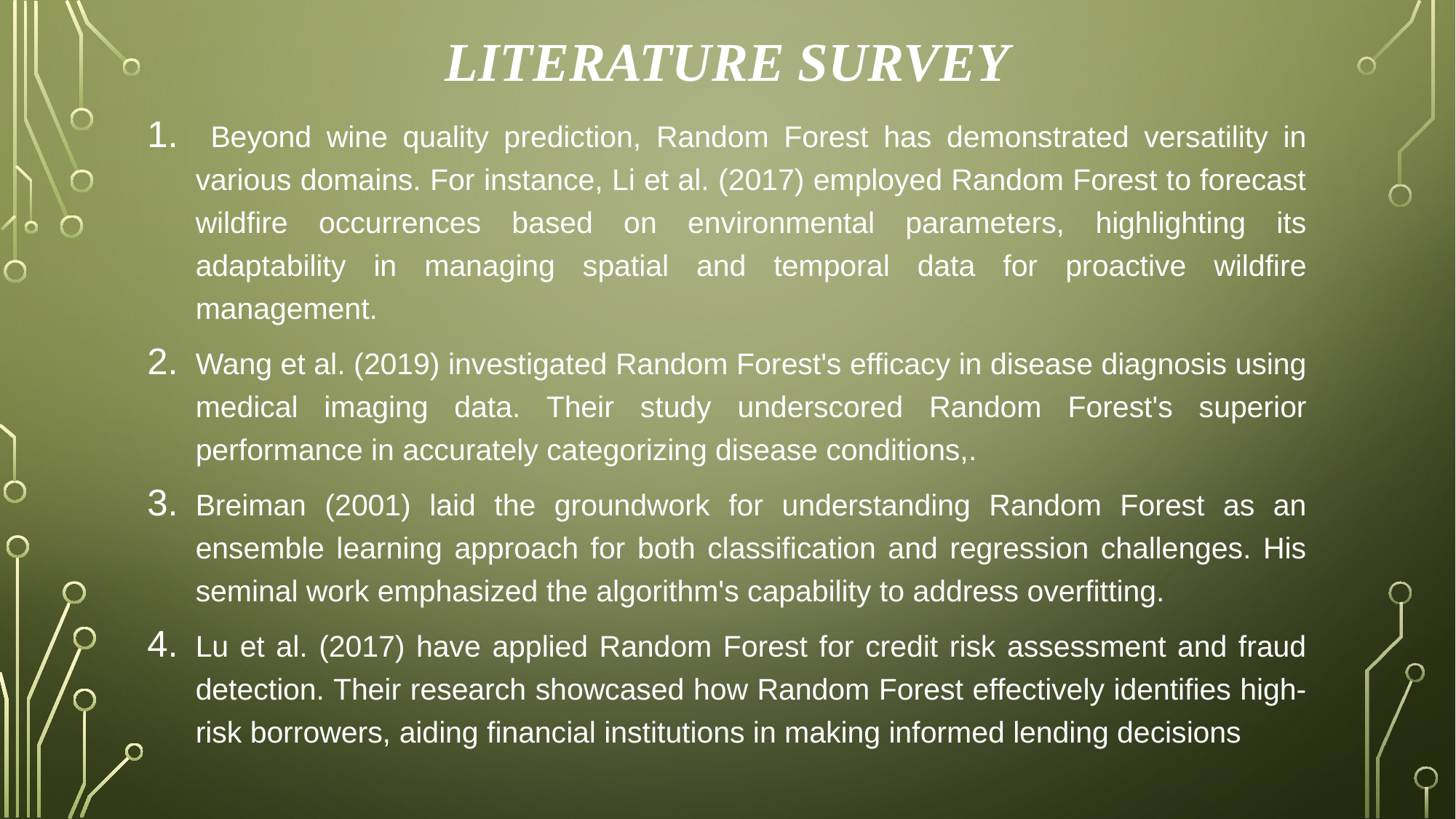

# LITERATURE SURVEY
 Beyond wine quality prediction, Random Forest has demonstrated versatility in various domains. For instance, Li et al. (2017) employed Random Forest to forecast wildfire occurrences based on environmental parameters, highlighting its adaptability in managing spatial and temporal data for proactive wildfire management.
Wang et al. (2019) investigated Random Forest's efficacy in disease diagnosis using medical imaging data. Their study underscored Random Forest's superior performance in accurately categorizing disease conditions,.
Breiman (2001) laid the groundwork for understanding Random Forest as an ensemble learning approach for both classification and regression challenges. His seminal work emphasized the algorithm's capability to address overfitting.
Lu et al. (2017) have applied Random Forest for credit risk assessment and fraud detection. Their research showcased how Random Forest effectively identifies high-risk borrowers, aiding financial institutions in making informed lending decisions